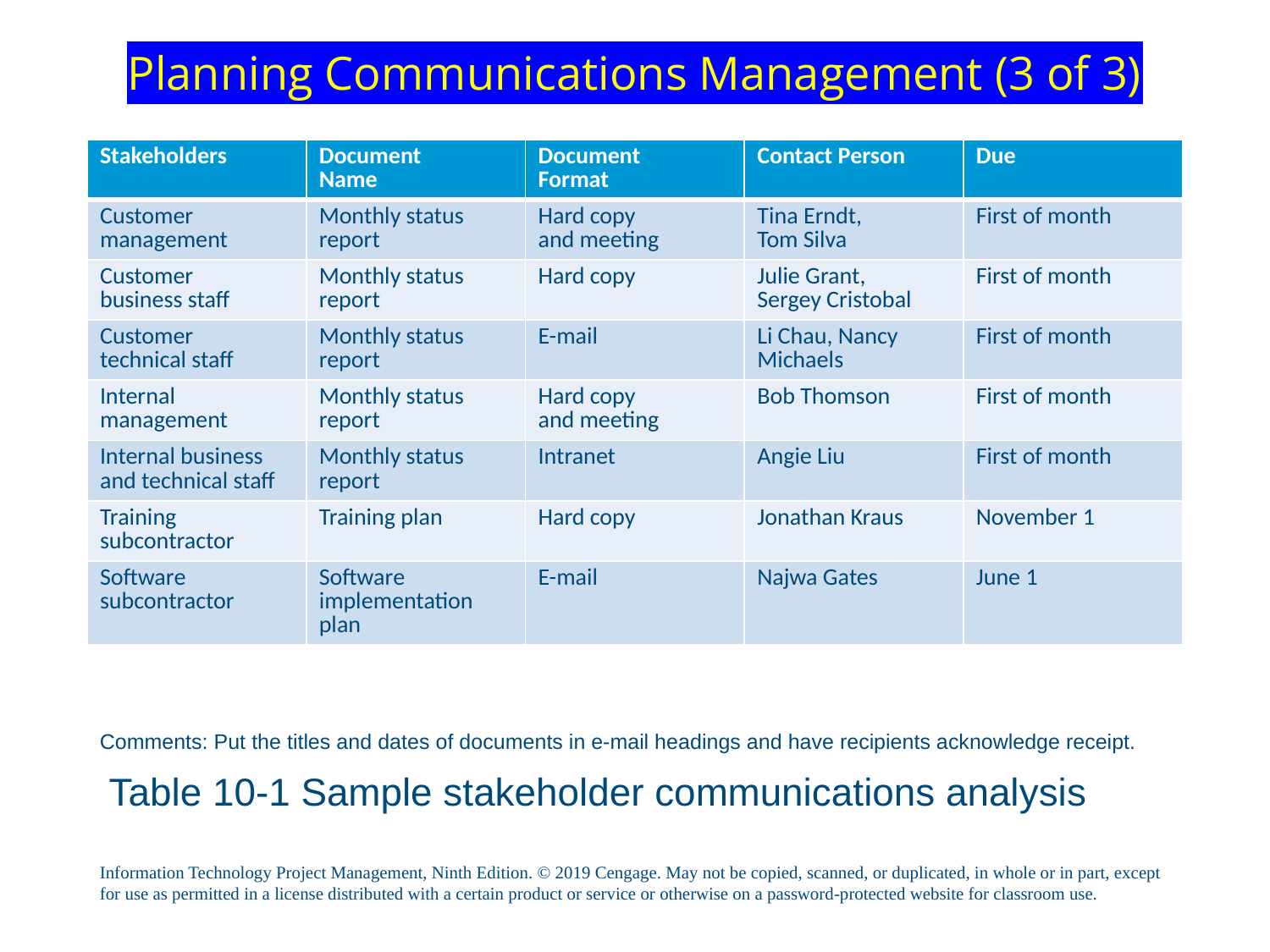

# Planning Communications Management (3 of 3)
| Stakeholders | Document Name | Document Format | Contact Person | Due |
| --- | --- | --- | --- | --- |
| Customer management | Monthly status report | Hard copy and meeting | Tina Erndt, Tom Silva | First of month |
| Customer business staff | Monthly status report | Hard copy | Julie Grant, Sergey Cristobal | First of month |
| Customer technical staff | Monthly status report | E-mail | Li Chau, Nancy Michaels | First of month |
| Internal management | Monthly status report | Hard copy and meeting | Bob Thomson | First of month |
| Internal business and technical staff | Monthly status report | Intranet | Angie Liu | First of month |
| Training subcontractor | Training plan | Hard copy | Jonathan Kraus | November 1 |
| Software subcontractor | Software implementation plan | E-mail | Najwa Gates | June 1 |
Comments: Put the titles and dates of documents in e-mail headings and have recipients acknowledge receipt.
Table 10-1 Sample stakeholder communications analysis
Information Technology Project Management, Ninth Edition. © 2019 Cengage. May not be copied, scanned, or duplicated, in whole or in part, except for use as permitted in a license distributed with a certain product or service or otherwise on a password-protected website for classroom use.